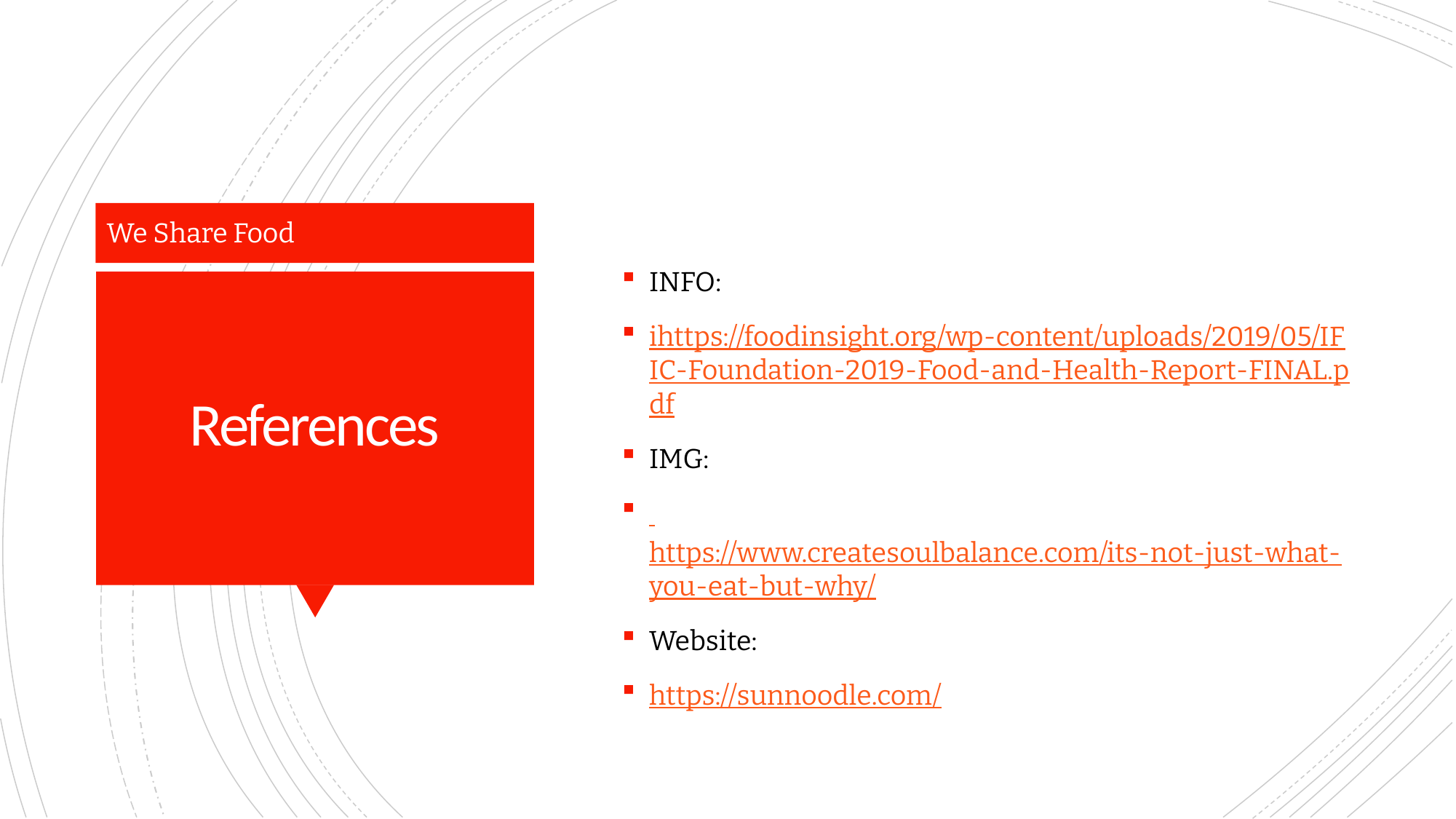

INFO:
ihttps://foodinsight.org/wp-content/uploads/2019/05/IFIC-Foundation-2019-Food-and-Health-Report-FINAL.pdf
IMG:
 https://www.createsoulbalance.com/its-not-just-what-you-eat-but-why/
Website:
https://sunnoodle.com/
We Share Food
# References